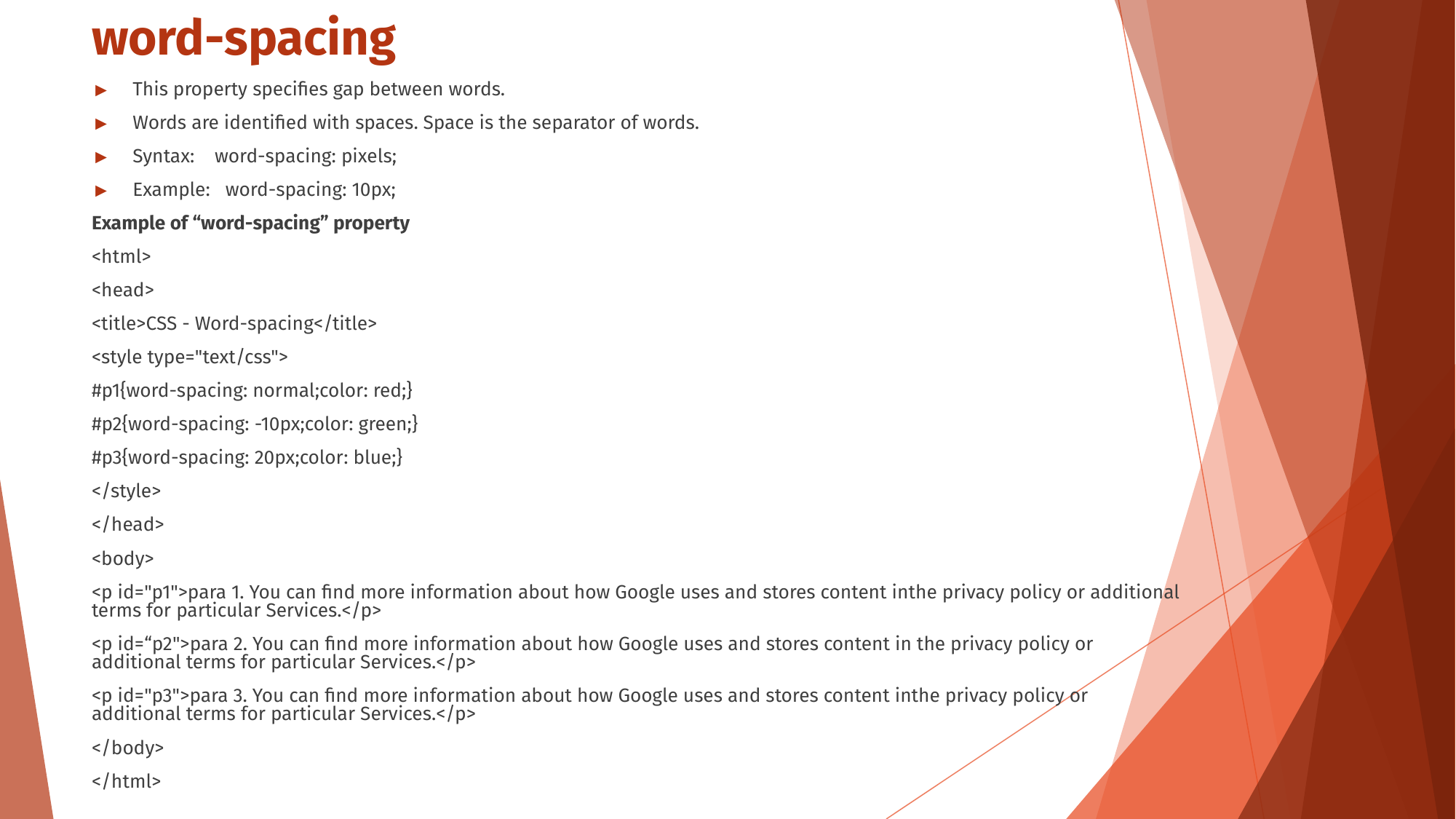

# word-spacing
This property specifies gap between words.
Words are identified with spaces. Space is the separator of words.
Syntax:    word-spacing: pixels;
Example:   word-spacing: 10px;
Example of “word-spacing” property
<html>
<head>
<title>CSS - Word-spacing</title>
<style type="text/css">
#p1{word-spacing: normal;color: red;}
#p2{word-spacing: -10px;color: green;}
#p3{word-spacing: 20px;color: blue;}
</style>
</head>
<body>
<p id="p1">para 1. You can find more information about how Google uses and stores content inthe privacy policy or additional terms for particular Services.</p>
<p id=“p2">para 2. You can find more information about how Google uses and stores content in the privacy policy or additional terms for particular Services.</p>
<p id="p3">para 3. You can find more information about how Google uses and stores content inthe privacy policy or additional terms for particular Services.</p>
</body>
</html>